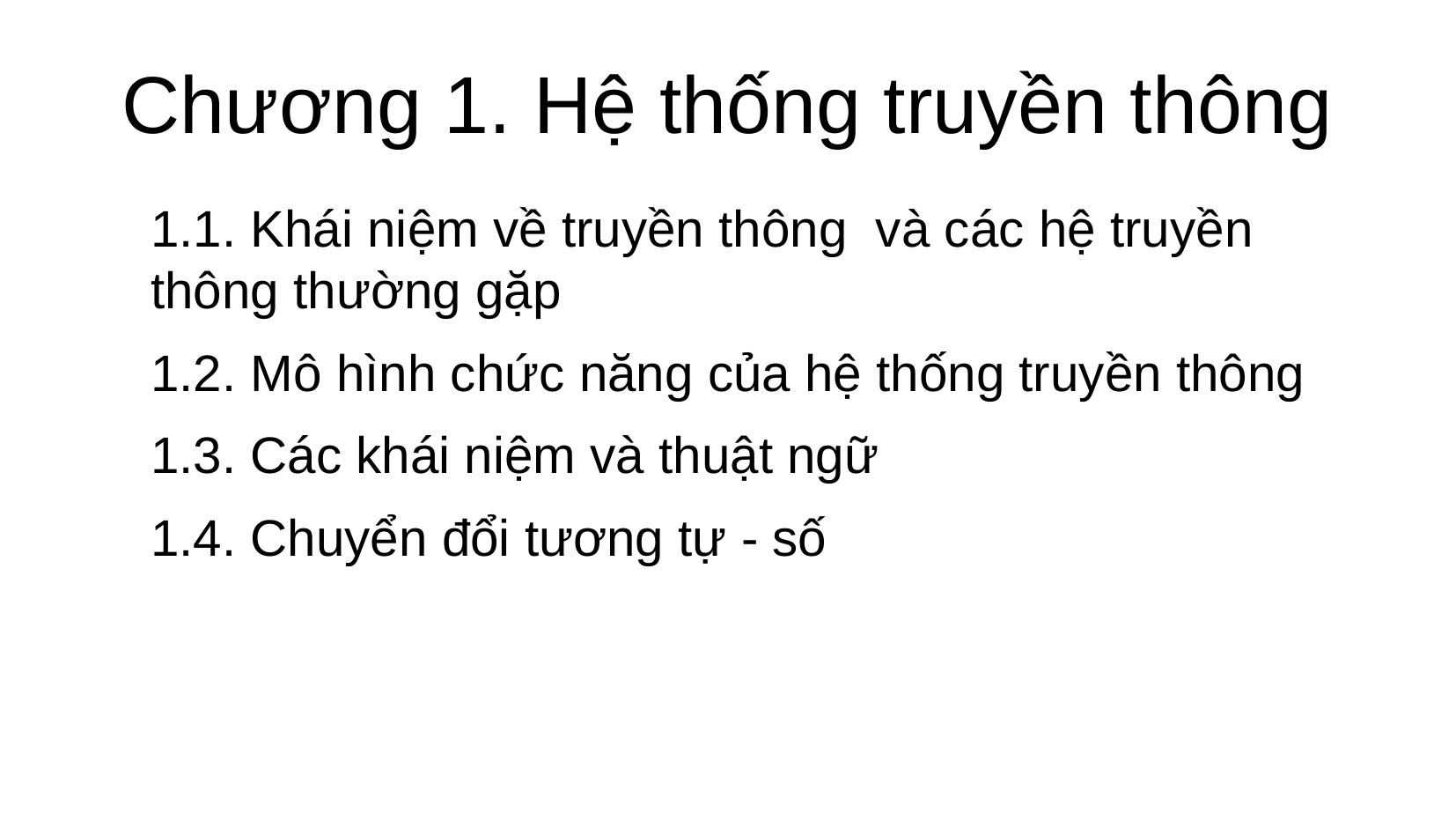

Chương 1. Hệ thống truyền thông
1.1. Khái niệm về truyền thông  và các hệ truyền thông thường gặp
1.2. Mô hình chức năng của hệ thống truyền thông
1.3. Các khái niệm và thuật ngữ
1.4. Chuyển đổi tương tự - số